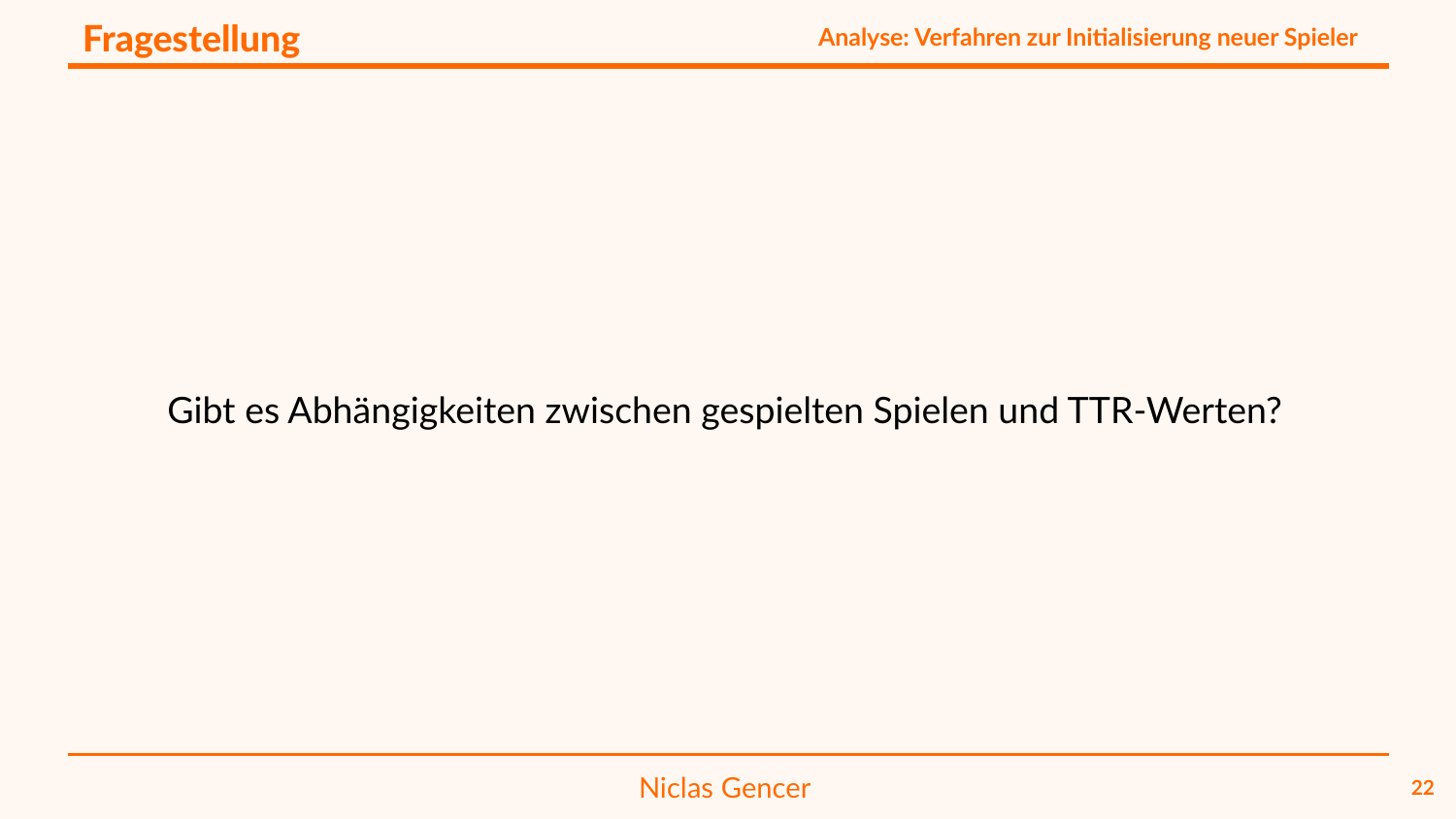

Fragestellung
Analyse: Verfahren zur Initialisierung neuer Spieler
Gibt es Abhängigkeiten zwischen gespielten Spielen und TTR-Werten?
Niclas Gencer
22